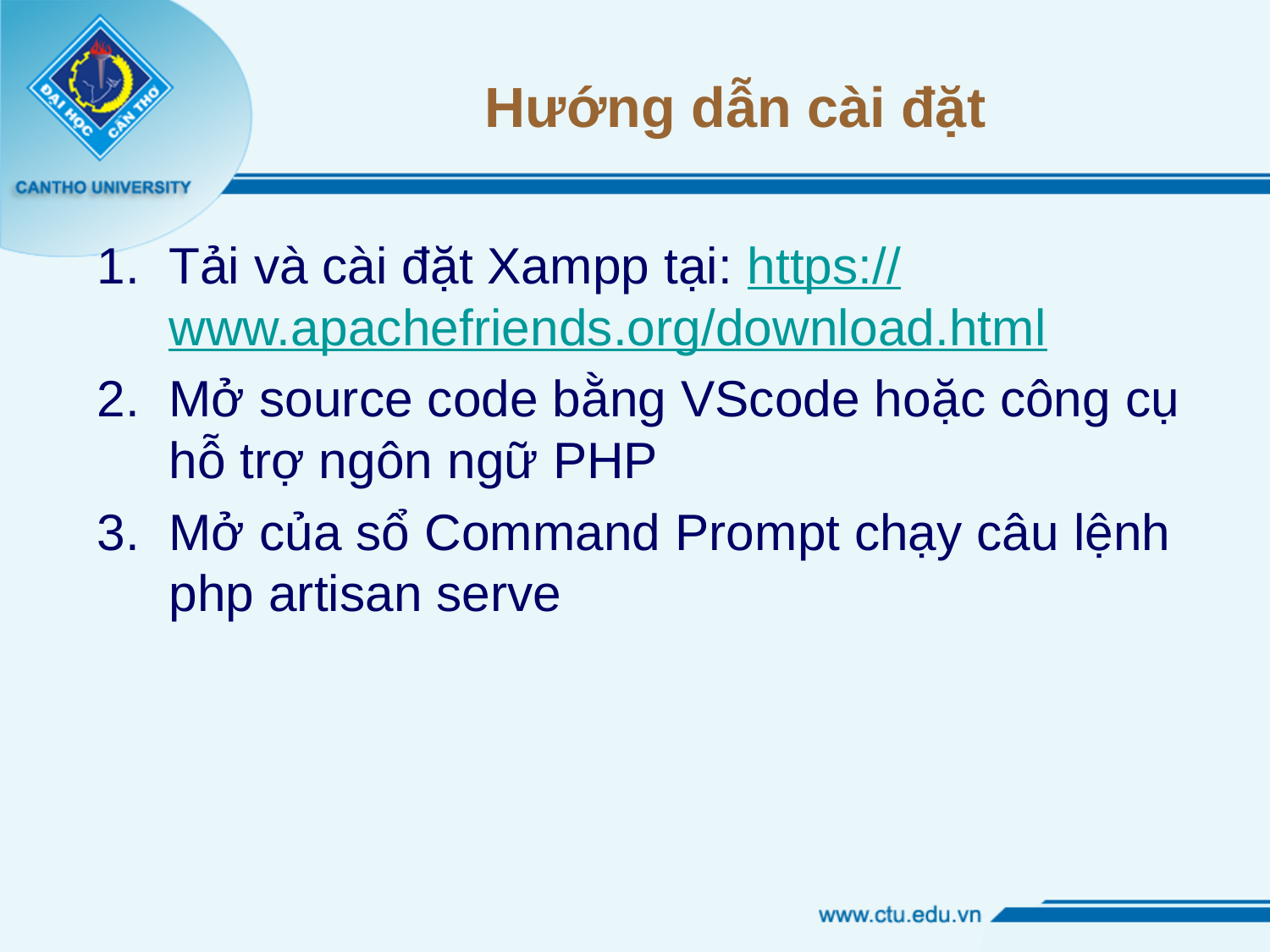

# Hướng dẫn cài đặt
Tải và cài đặt Xampp tại: https://www.apachefriends.org/download.html
Mở source code bằng VScode hoặc công cụ hỗ trợ ngôn ngữ PHP
Mở của sổ Command Prompt chạy câu lệnh php artisan serve